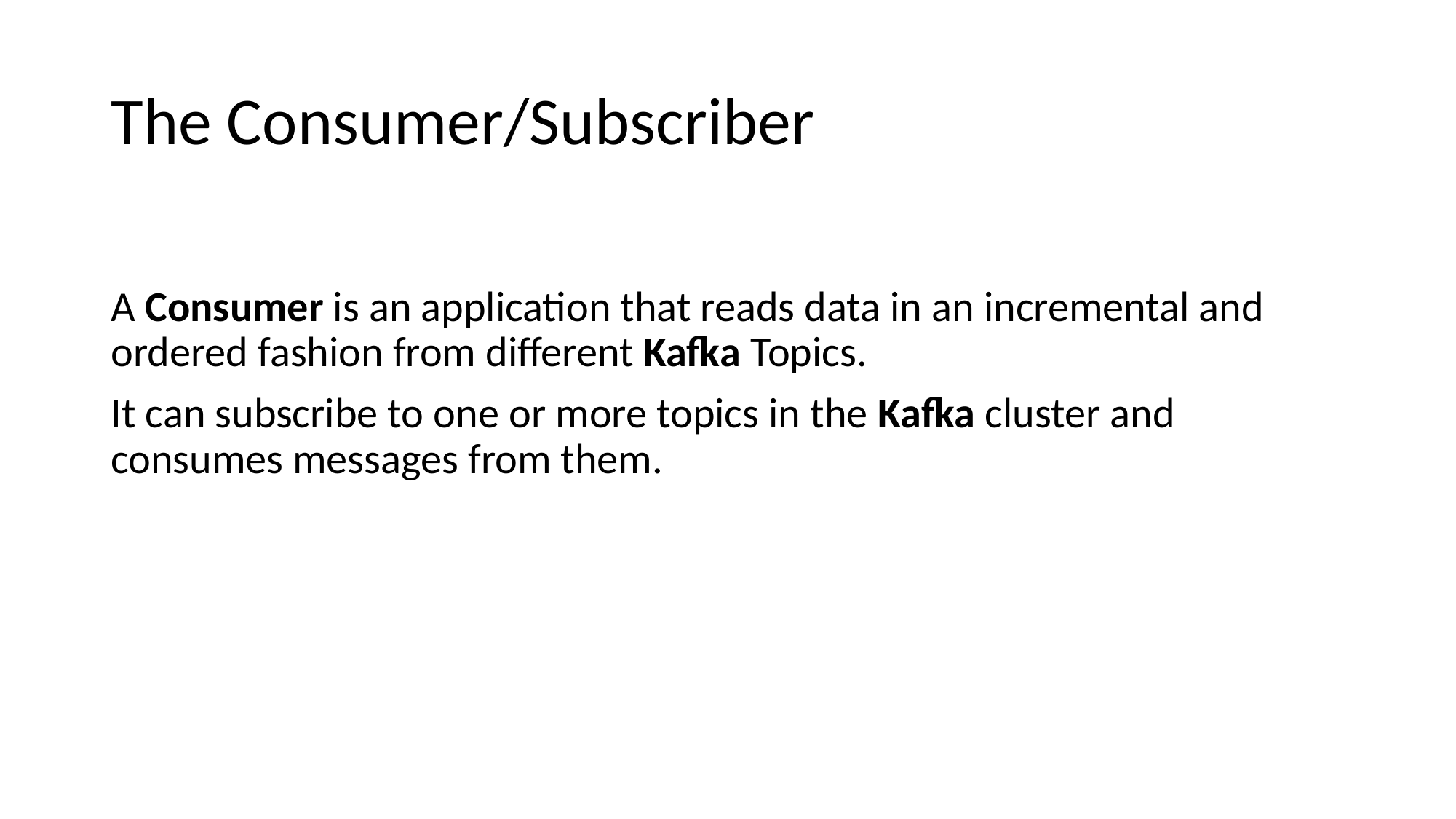

# The Consumer/Subscriber

A Consumer is an application that reads data in an incremental and ordered fashion from different Kafka Topics.
It can subscribe to one or more topics in the Kafka cluster and consumes messages from them.